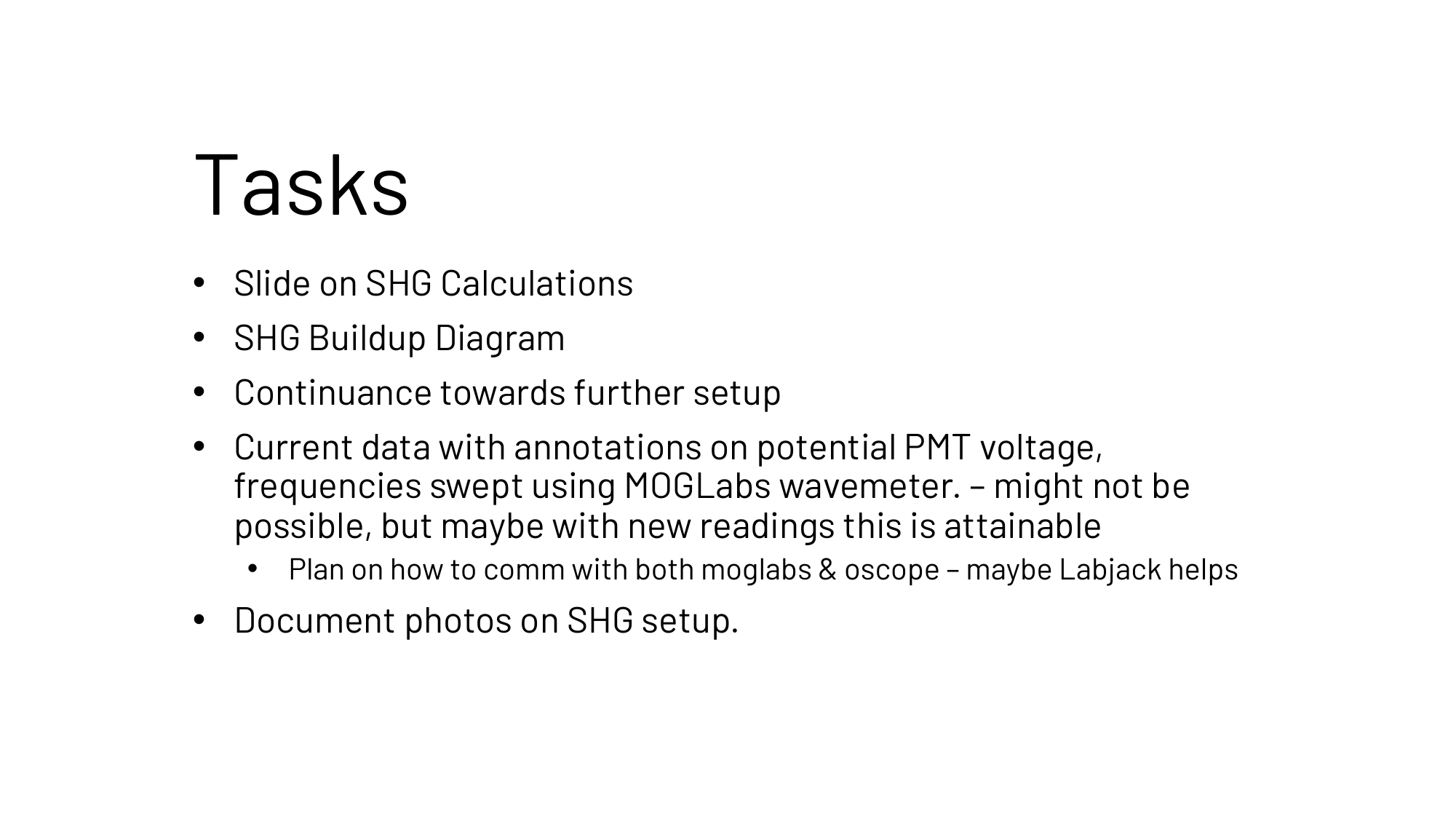

# Tasks
Slide on SHG Calculations
SHG Buildup Diagram
Continuance towards further setup
Current data with annotations on potential PMT voltage, frequencies swept using MOGLabs wavemeter. – might not be possible, but maybe with new readings this is attainable
Plan on how to comm with both moglabs & oscope – maybe Labjack helps
Document photos on SHG setup.